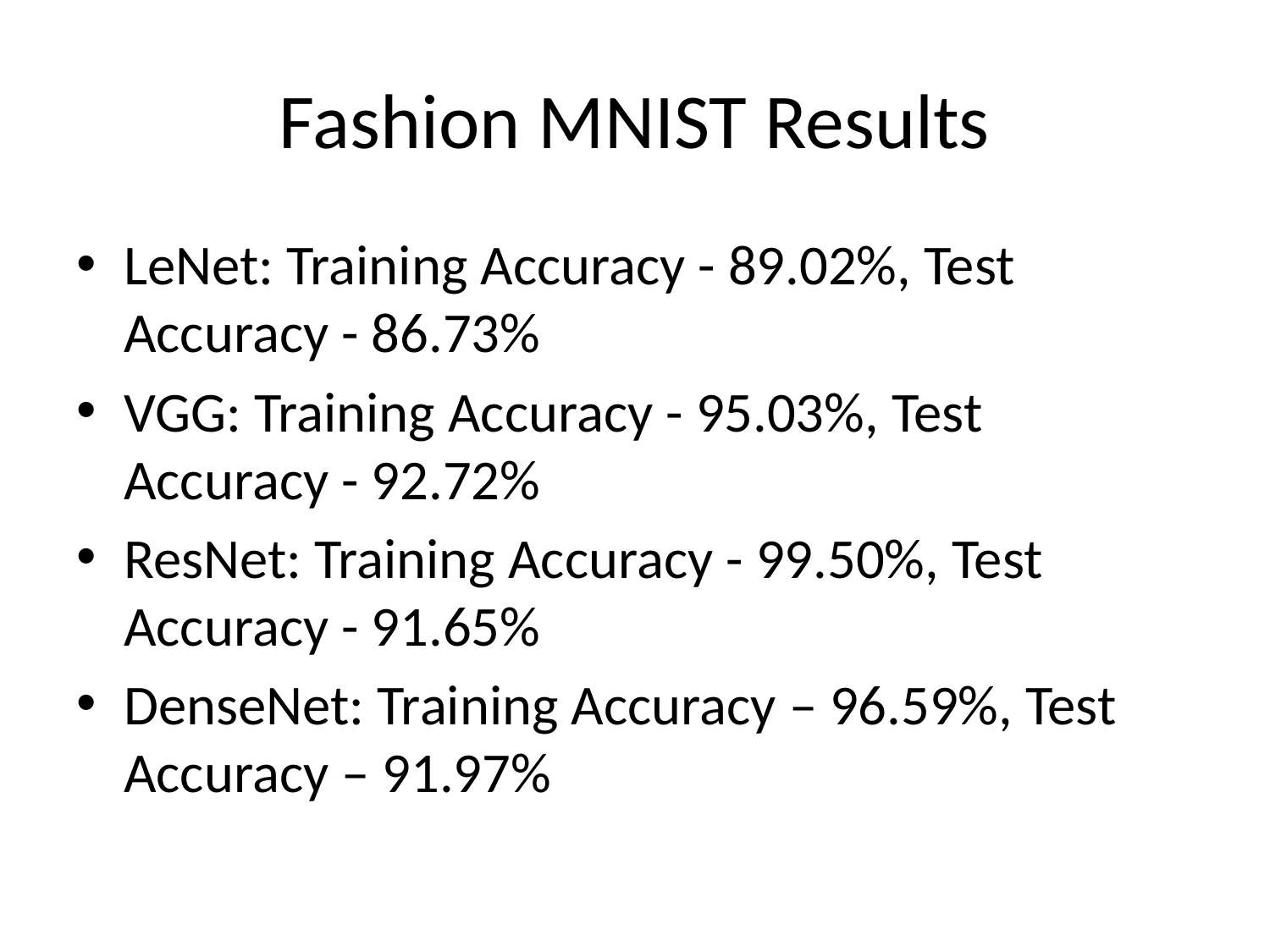

# Fashion MNIST Results
LeNet: Training Accuracy - 89.02%, Test Accuracy - 86.73%
VGG: Training Accuracy - 95.03%, Test Accuracy - 92.72%
ResNet: Training Accuracy - 99.50%, Test Accuracy - 91.65%
DenseNet: Training Accuracy – 96.59%, Test Accuracy – 91.97%